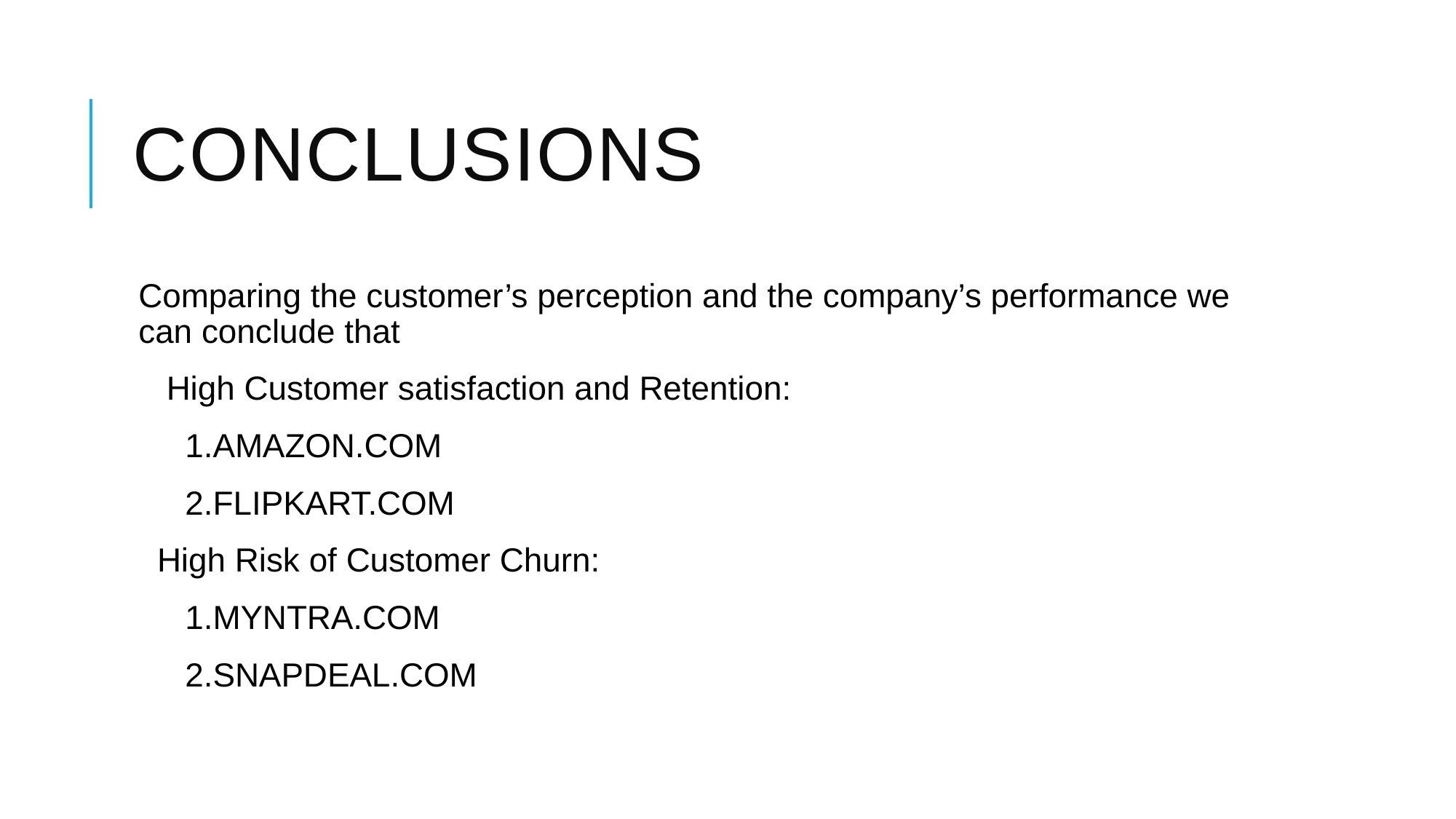

# conclusions
Comparing the customer’s perception and the company’s performance we can conclude that
   High Customer satisfaction and Retention:
     1.AMAZON.COM
     2.FLIPKART.COM
  High Risk of Customer Churn:
     1.MYNTRA.COM
     2.SNAPDEAL.COM